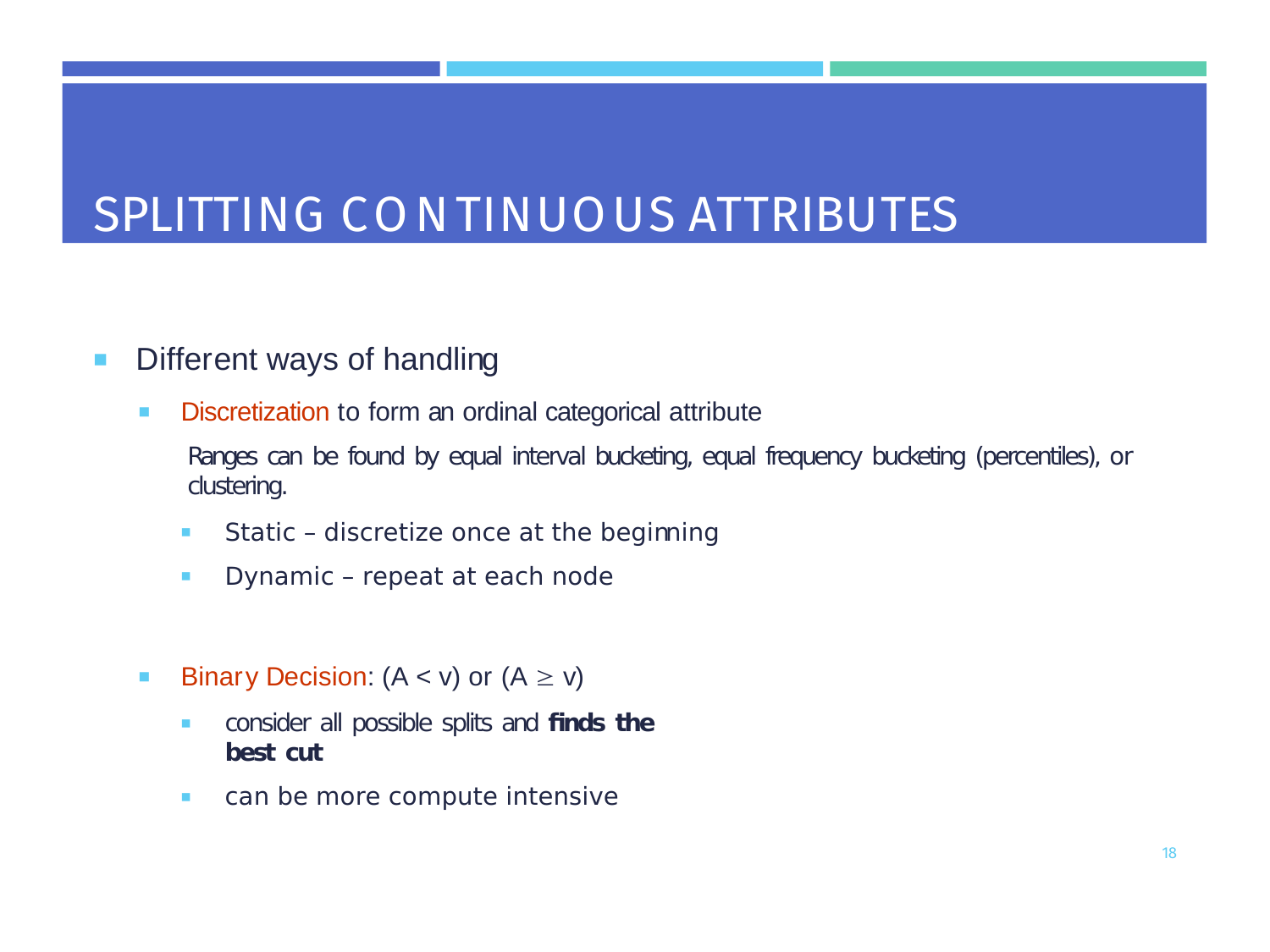

# SPLITTING CONTINUOUS ATTRIBUTES
Different ways of handling
Discretization to form an ordinal categorical attribute
Ranges can be found by equal interval bucketing, equal frequency bucketing (percentiles), or clustering.
Static – discretize once at the beginning
Dynamic – repeat at each node
Binary Decision: (A < v) or (A ≥ v)
consider all possible splits and finds the best cut
can be more compute intensive
18